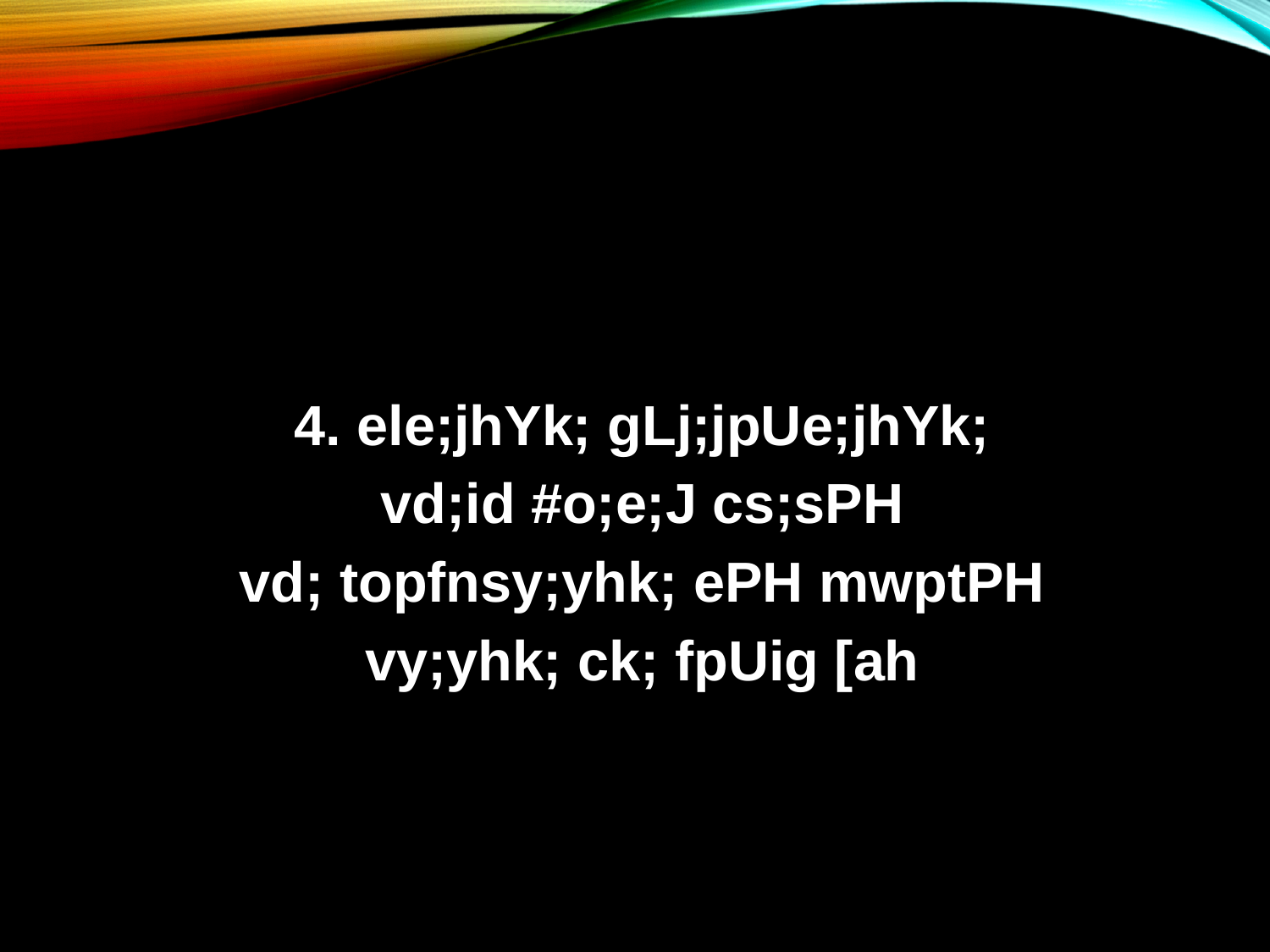

#

4. ele;jhYk; gLj;jpUe;jhYk;
vd;id #o;e;J cs;sPH
vd; topfnsy;yhk; ePH mwptPH
vy;yhk; ck; fpUig [ah